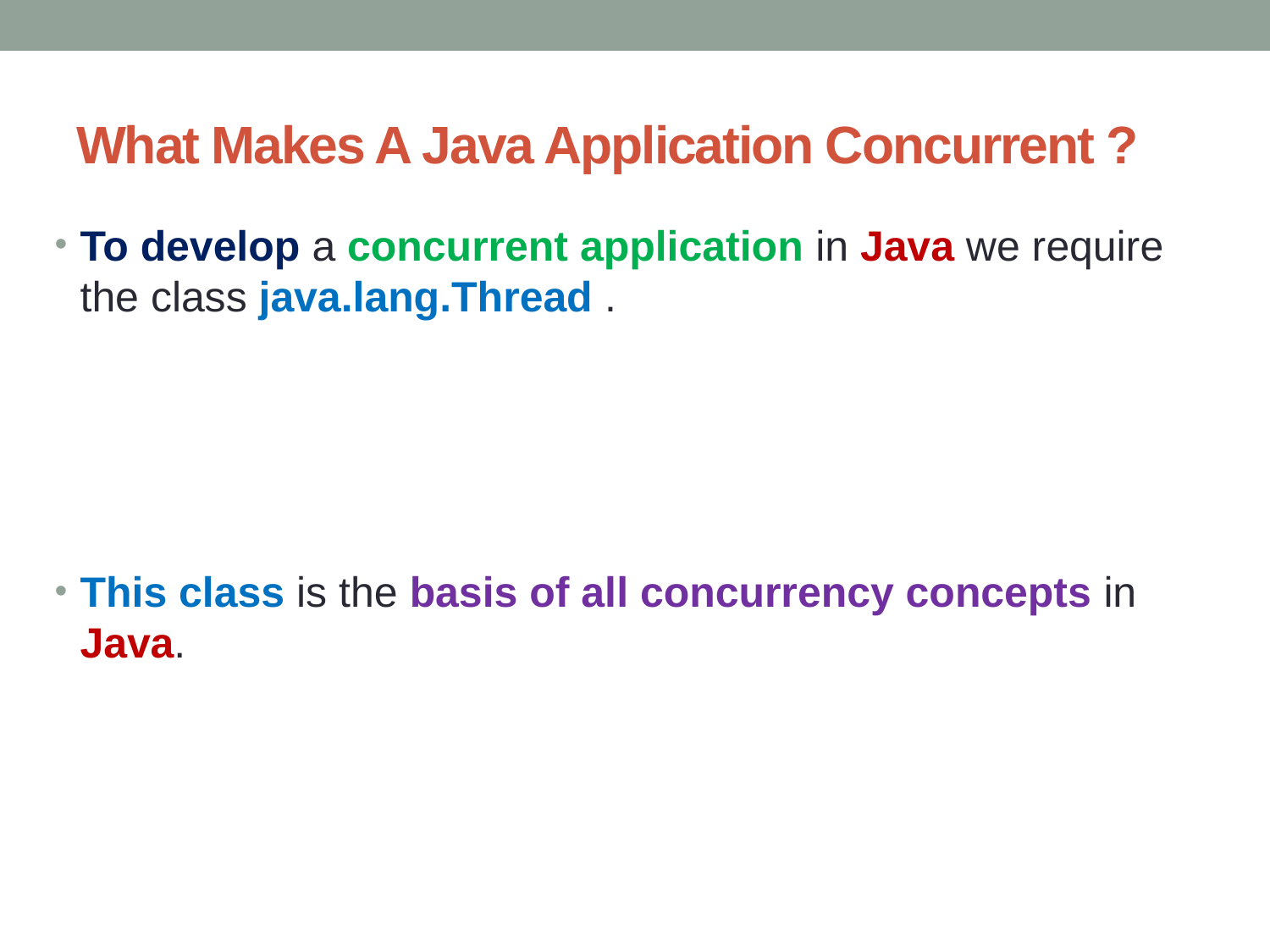

# What Makes A Java Application Concurrent ?
To develop a concurrent application in Java we require the class java.lang.Thread .

This class is the basis of all concurrency concepts in Java.